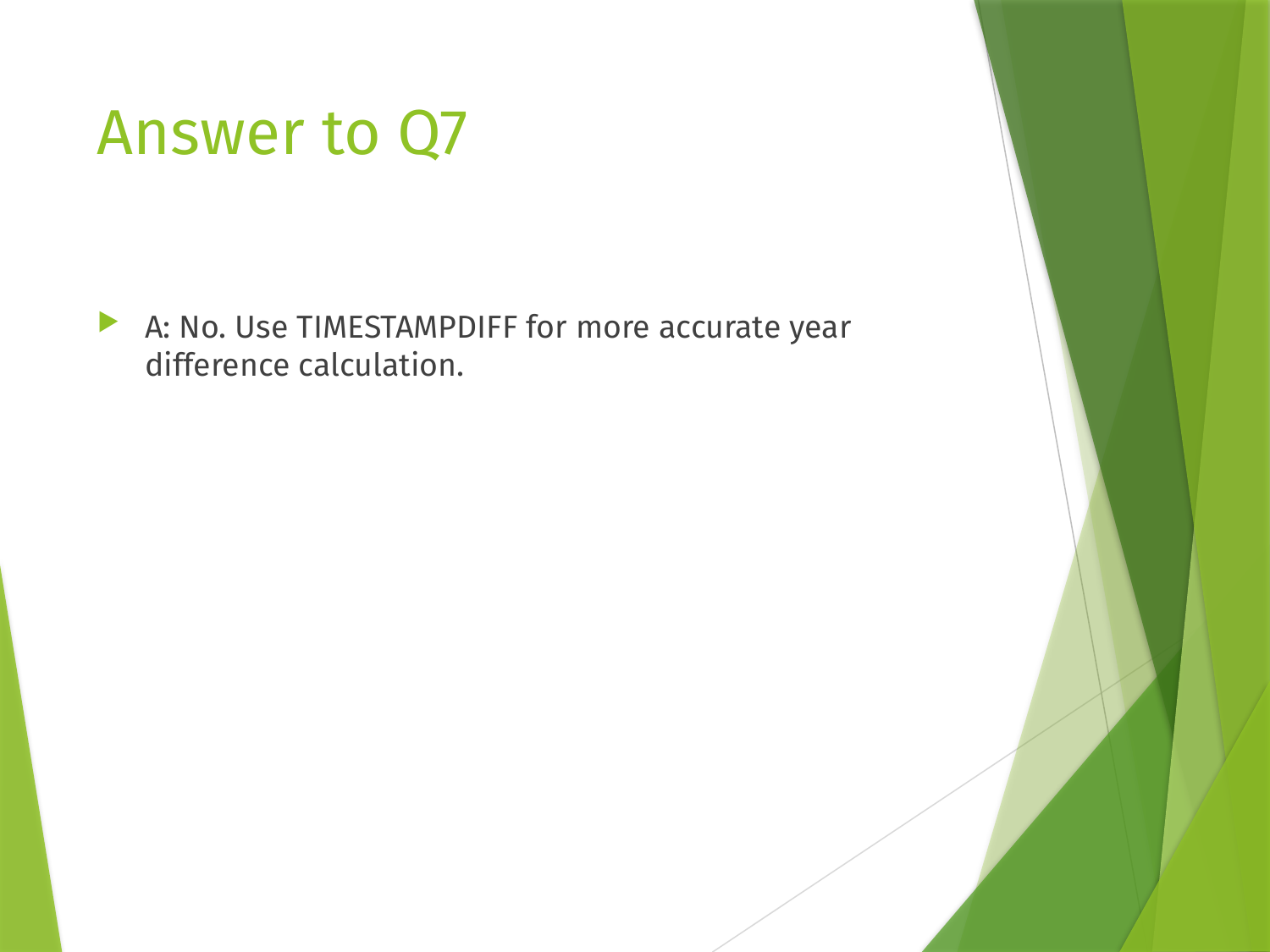

# Answer to Q7
A: No. Use TIMESTAMPDIFF for more accurate year difference calculation.